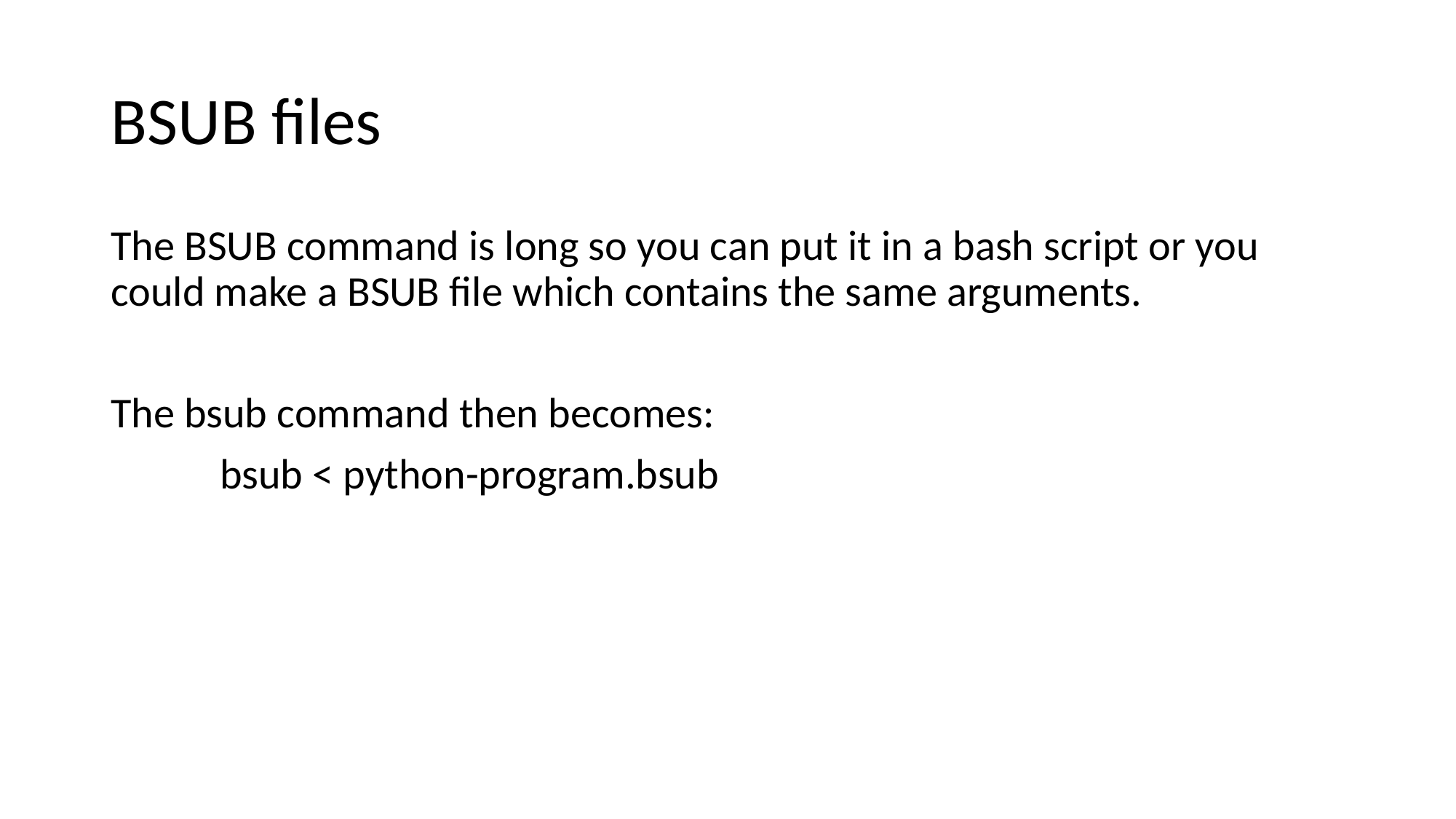

# BSUB files
The BSUB command is long so you can put it in a bash script or you could make a BSUB file which contains the same arguments.

The bsub command then becomes:
	bsub < python-program.bsub